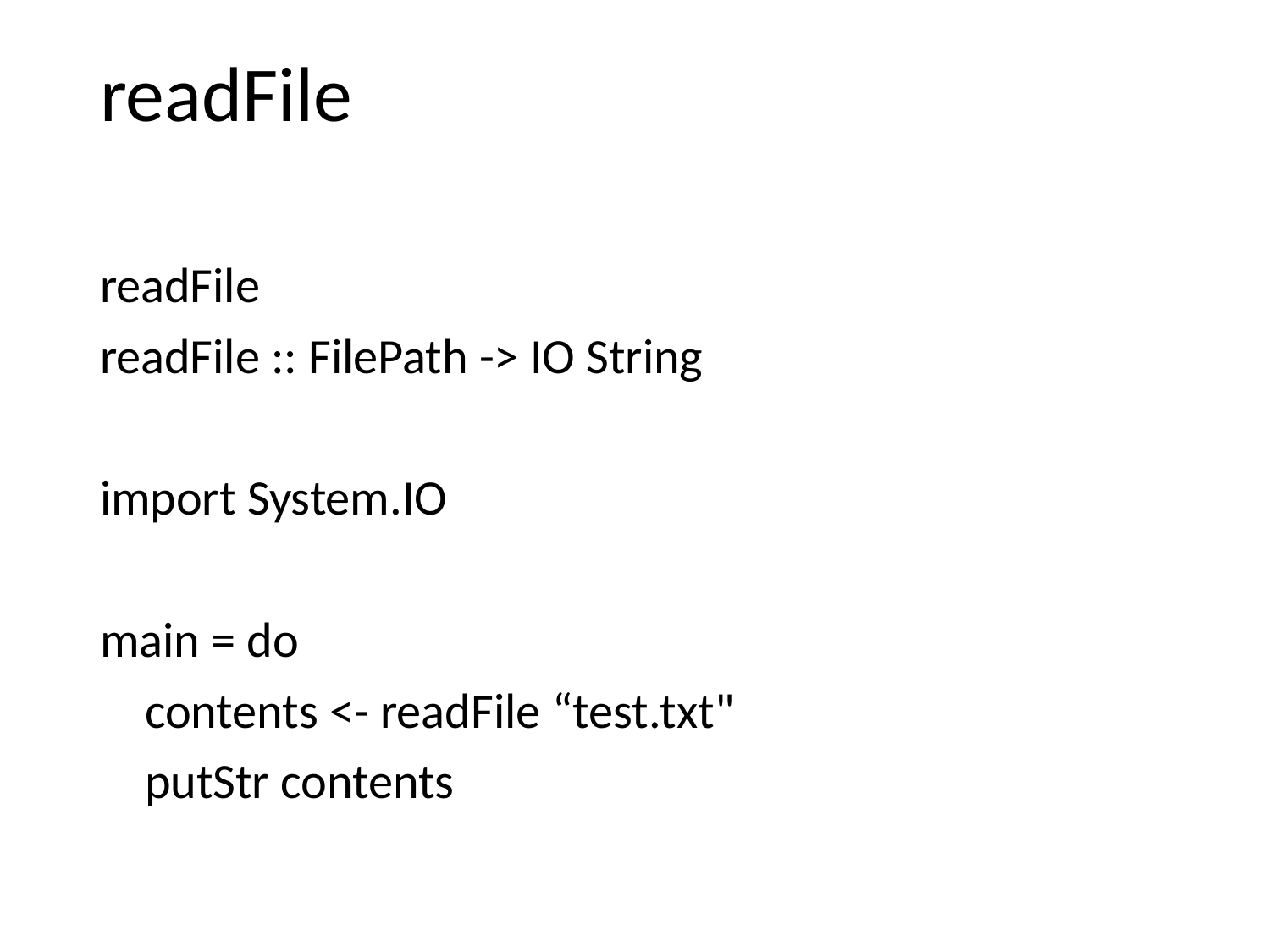

# readFile
readFile
readFile :: FilePath -> IO String

import System.IO

main = do
    contents <- readFile “test.txt"
    putStr contents